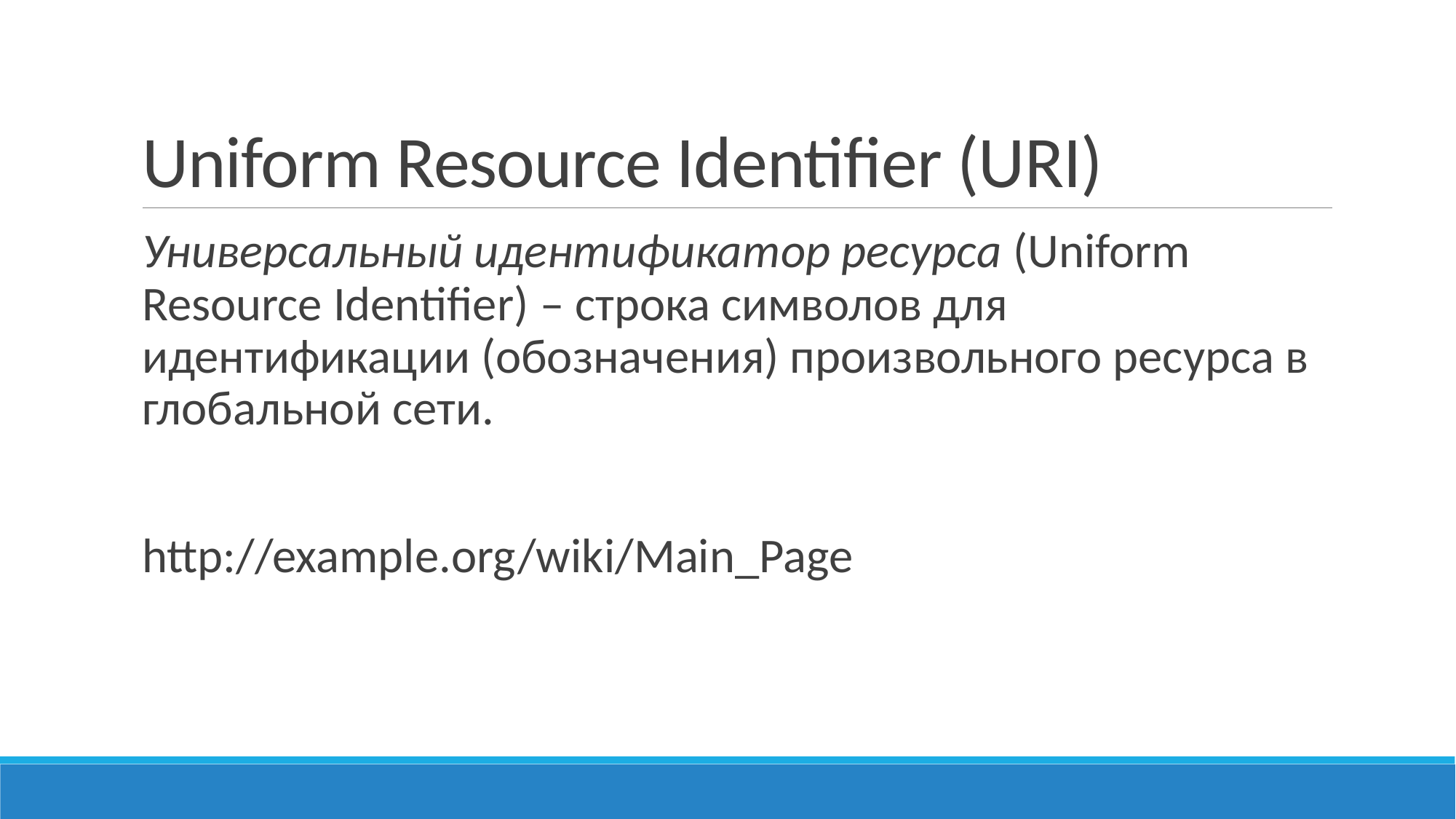

# Uniform Resource Identifier (URI)
Универсальный идентификатор ресурса (Uniform Resource Identifier) – строка символов для идентификации (обозначения) произвольного ресурса в глобальной сети.

http://example.org/wiki/Main_Page